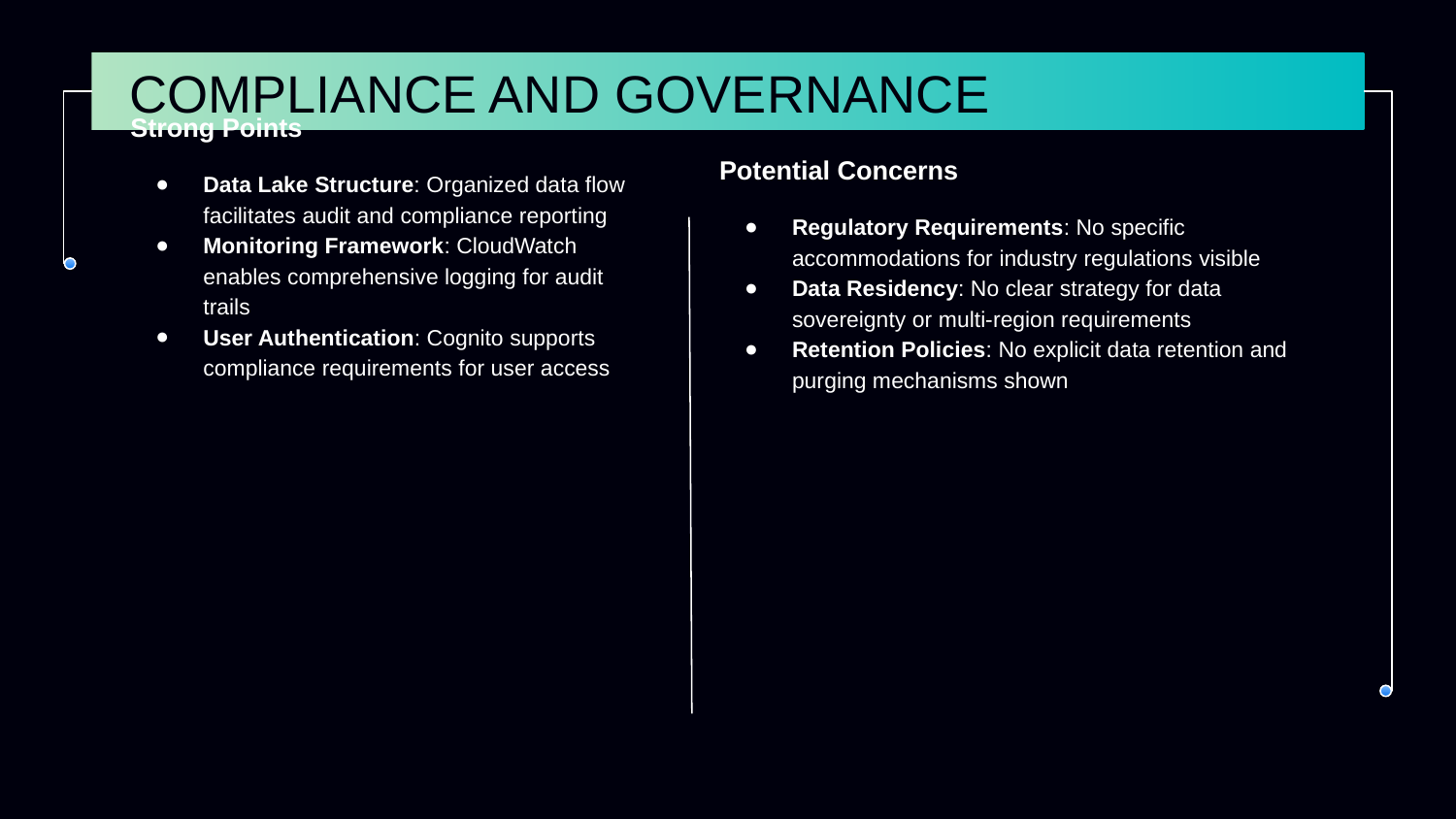

# COMPLIANCE AND GOVERNANCE

Strong Points
Data Lake Structure: Organized data flow facilitates audit and compliance reporting
Monitoring Framework: CloudWatch enables comprehensive logging for audit trails
User Authentication: Cognito supports compliance requirements for user access

Potential Concerns
Regulatory Requirements: No specific accommodations for industry regulations visible
Data Residency: No clear strategy for data sovereignty or multi-region requirements
Retention Policies: No explicit data retention and purging mechanisms shown